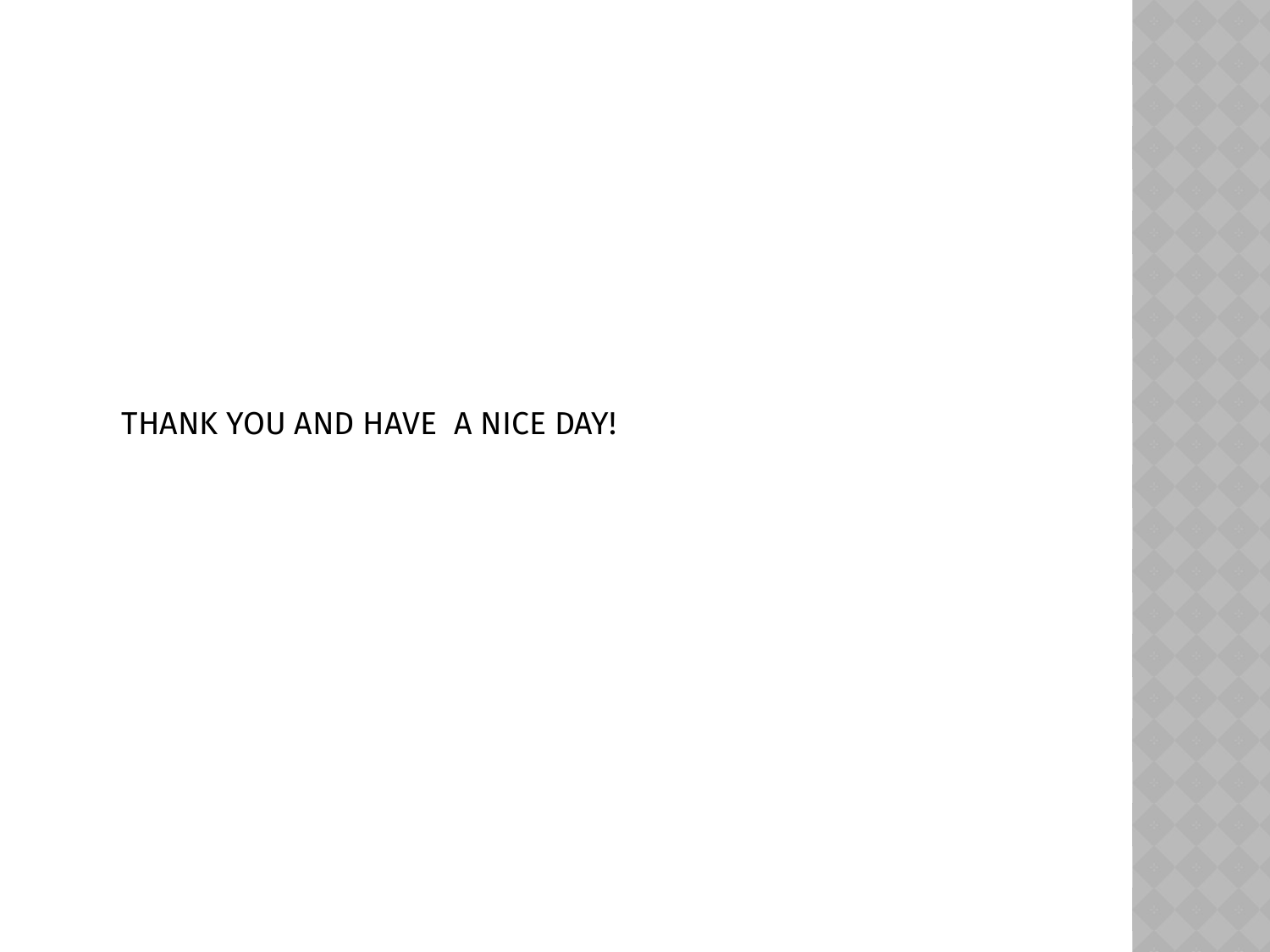

THANK YOU AND HAVE  A NICE DAY!